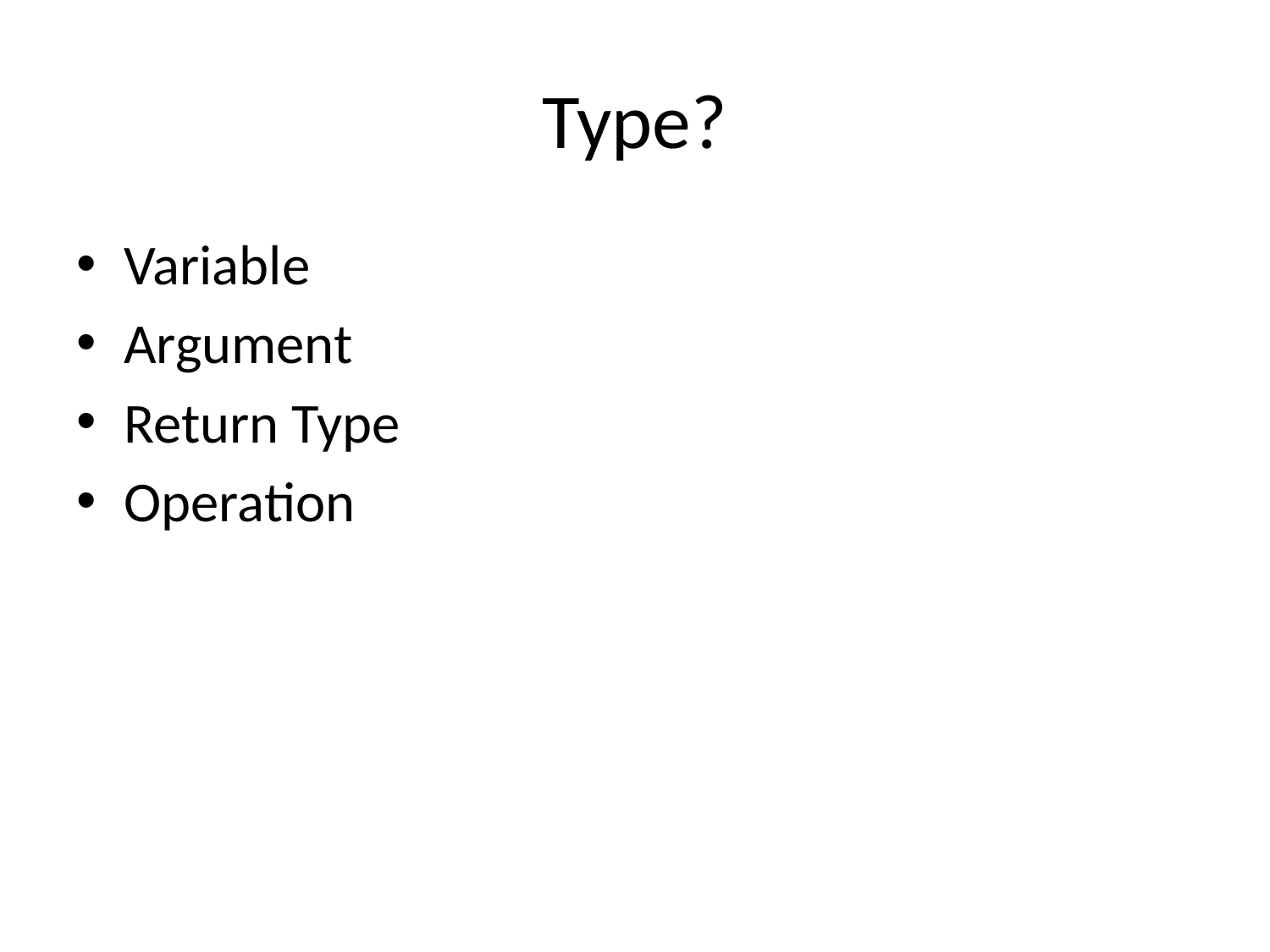

# Type?
Variable
Argument
Return Type
Operation